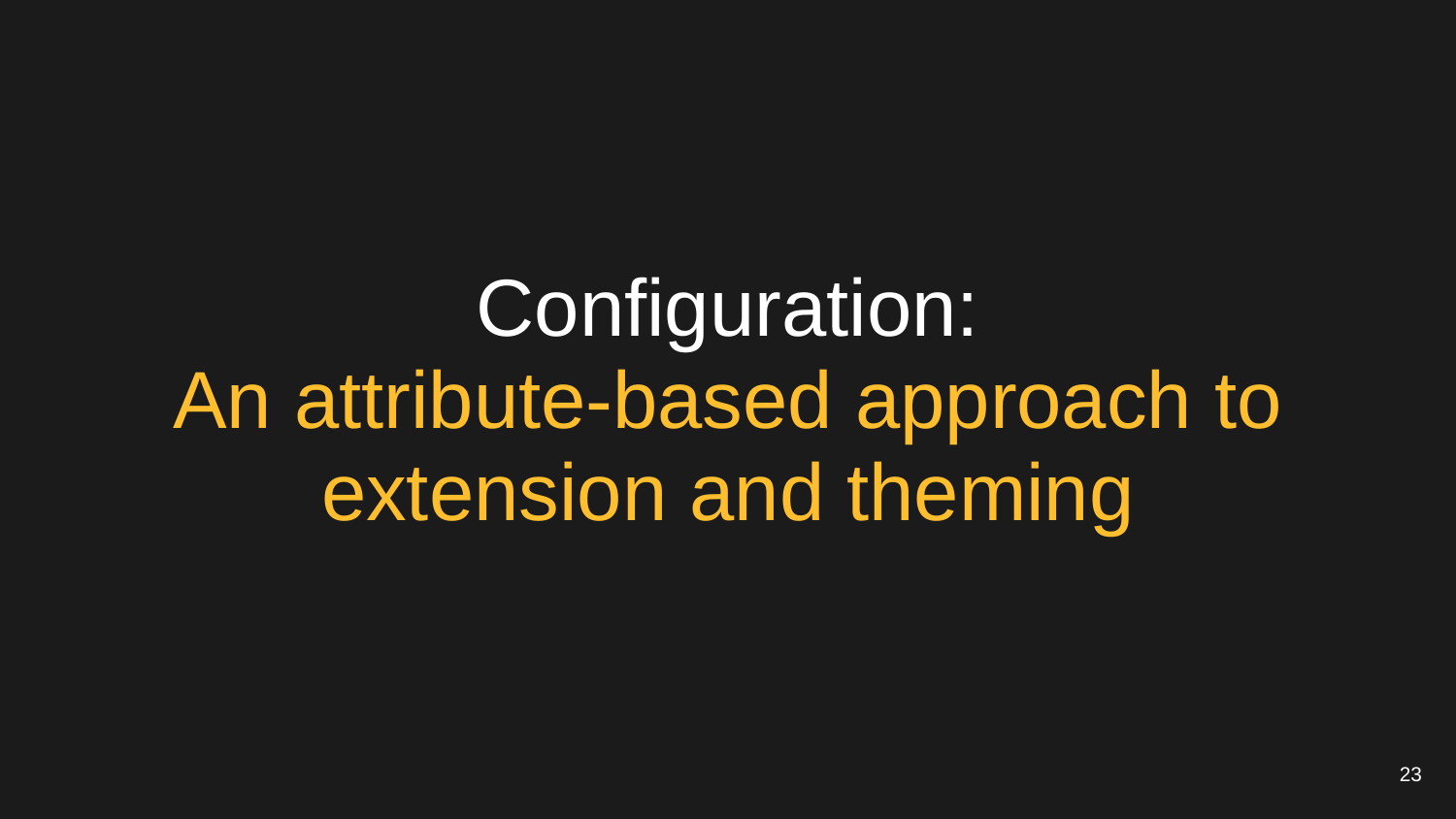

# Configuration:
An attribute-based approach to extension and theming
23